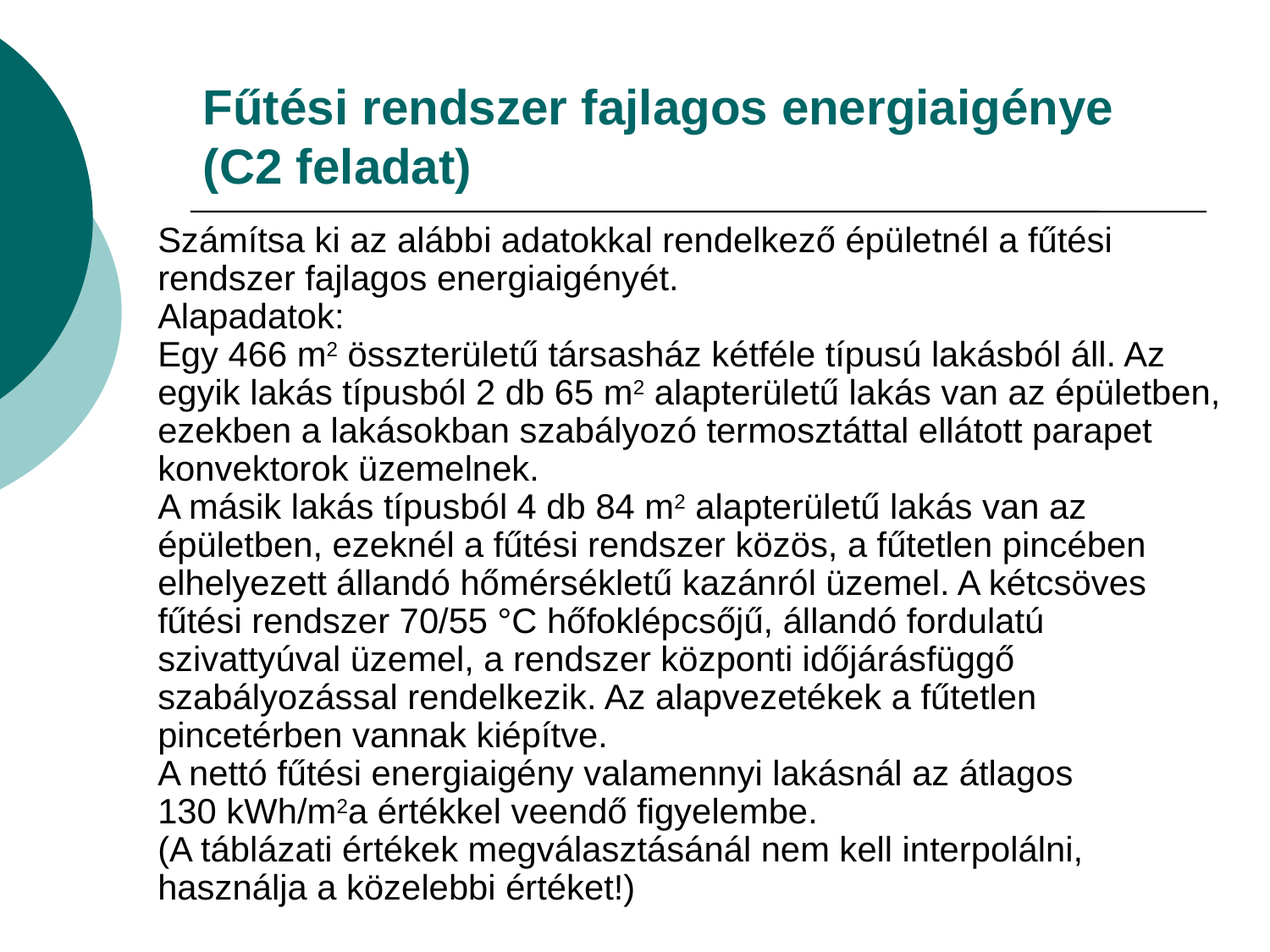

# Fűtési rendszer fajlagos energiaigénye (C2 feladat)
Számítsa ki az alábbi adatokkal rendelkező épületnél a fűtési rendszer fajlagos energiaigényét.
Alapadatok:
Egy 466 m2 összterületű társasház kétféle típusú lakásból áll. Az egyik lakás típusból 2 db 65 m2 alapterületű lakás van az épületben, ezekben a lakásokban szabályozó termosztáttal ellátott parapet konvektorok üzemelnek.
A másik lakás típusból 4 db 84 m2 alapterületű lakás van az épületben, ezeknél a fűtési rendszer közös, a fűtetlen pincében elhelyezett állandó hőmérsékletű kazánról üzemel. A kétcsöves fűtési rendszer 70/55 °C hőfoklépcsőjű, állandó fordulatú szivattyúval üzemel, a rendszer központi időjárásfüggő szabályozással rendelkezik. Az alapvezetékek a fűtetlen pincetérben vannak kiépítve.
A nettó fűtési energiaigény valamennyi lakásnál az átlagos
130 kWh/m2a értékkel veendő figyelembe.
(A táblázati értékek megválasztásánál nem kell interpolálni, használja a közelebbi értéket!)